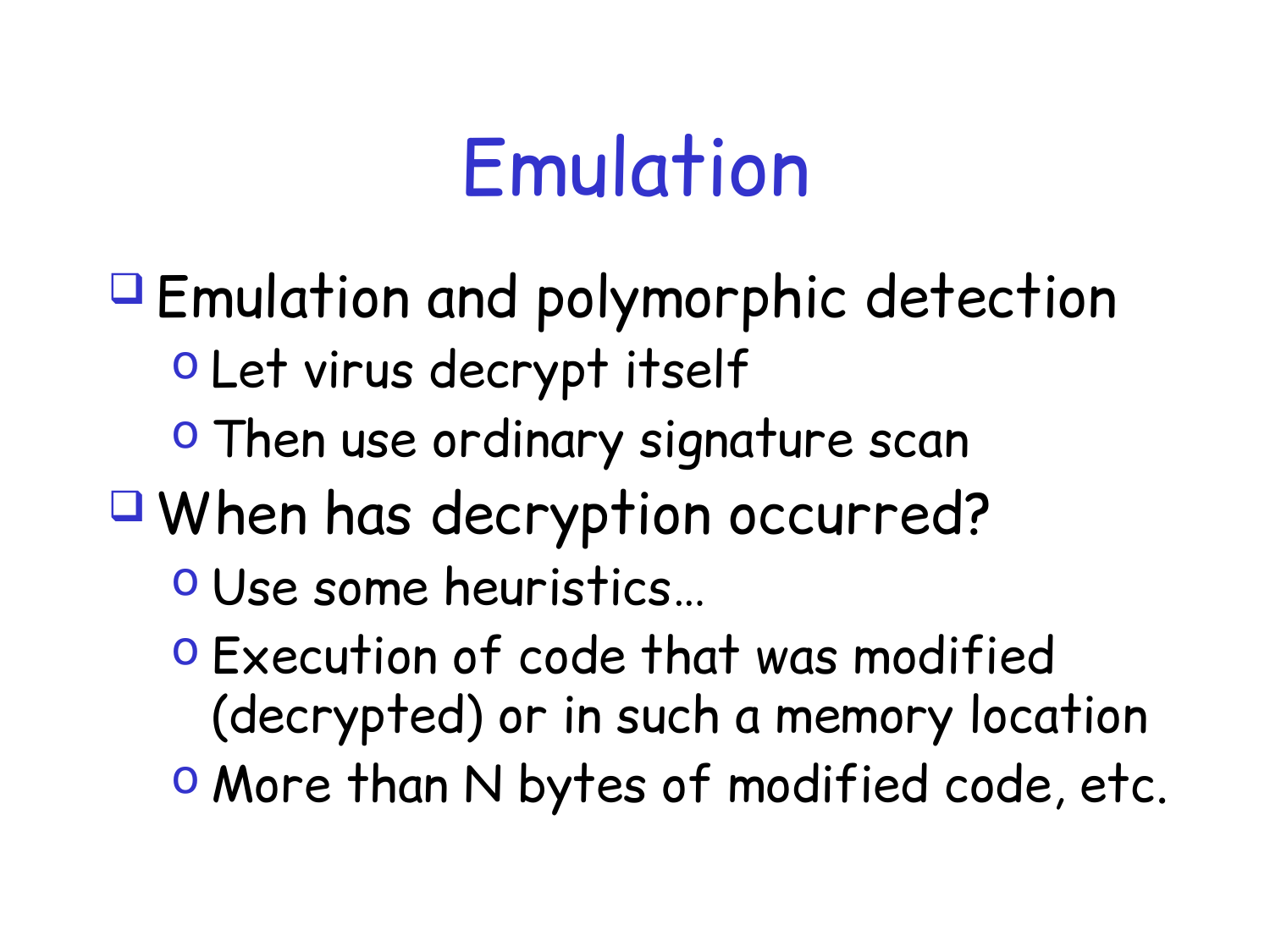

# Emulation
Emulation and polymorphic detection
Let virus decrypt itself
Then use ordinary signature scan
When has decryption occurred?
Use some heuristics…
Execution of code that was modified (decrypted) or in such a memory location
More than N bytes of modified code, etc.